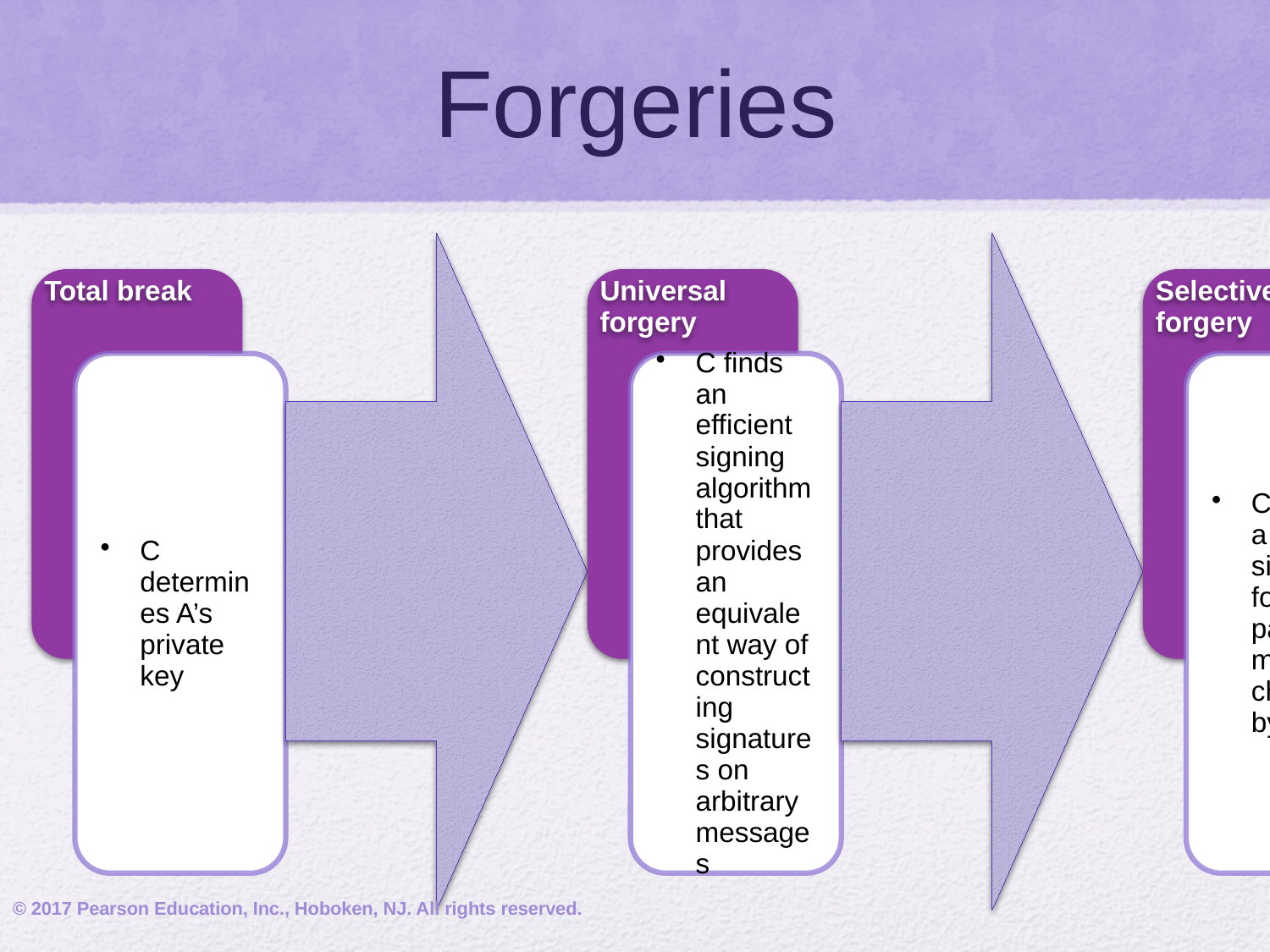

# Forgeries
Total break
C determines A’s private key
Universal forgery
C finds an efficient signing algorithm that provides an equivalent way of constructing signatures on arbitrary messages
Selective forgery
© 2017 Pearson Education, Inc., Hoboken, NJ. All rights reserved.